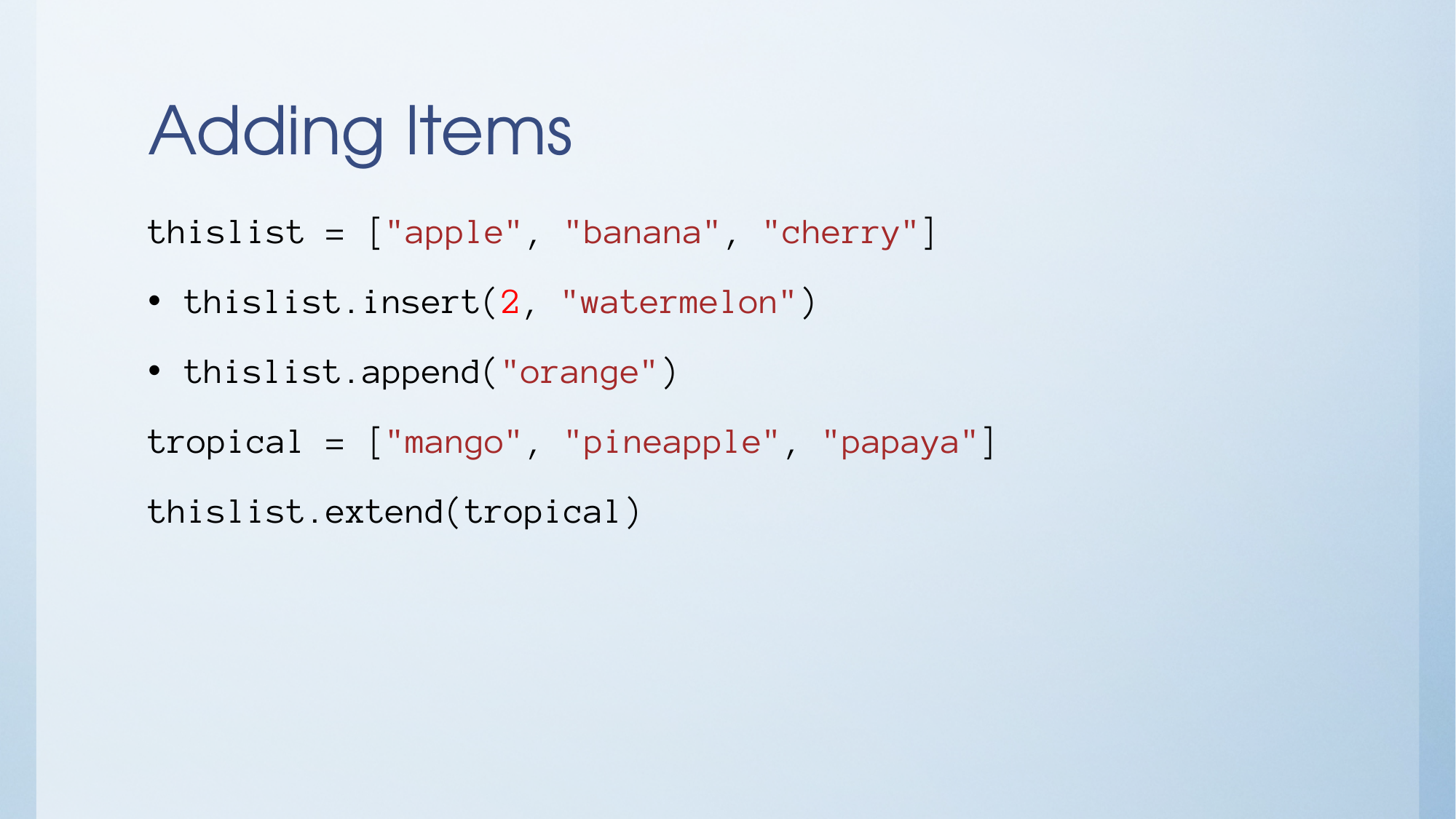

# Adding Items
thislist = ["apple", "banana", "cherry"]
thislist.insert(2, "watermelon")
thislist.append("orange")
tropical = ["mango", "pineapple", "papaya"]
thislist.extend(tropical)